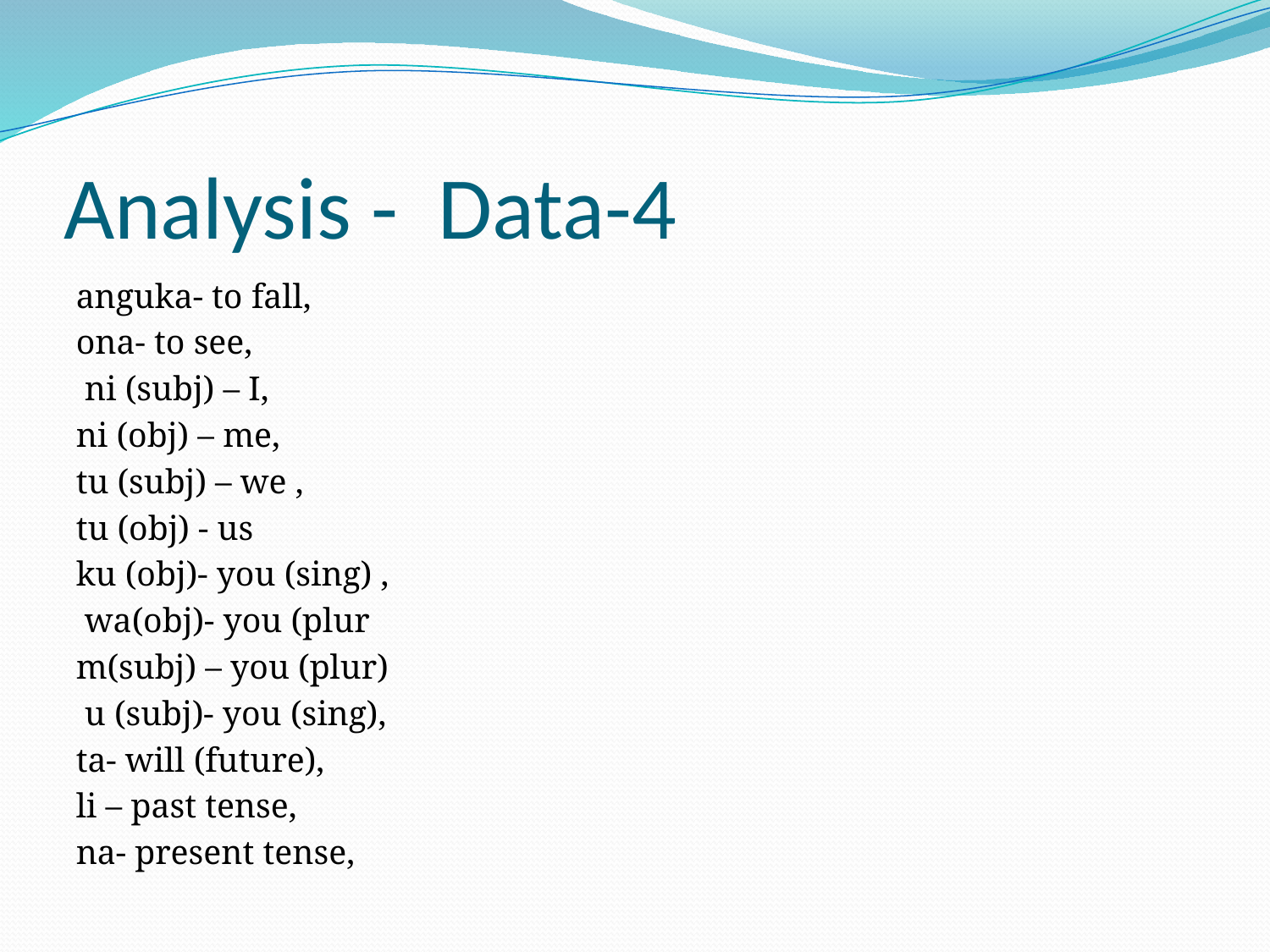

# Analysis -  Data-4
anguka- to fall,
ona- to see,
 ni (subj) – I,
ni (obj) – me,
tu (subj) – we ,
tu (obj) - us
ku (obj)- you (sing) ,
 wa(obj)- you (plur
m(subj) – you (plur)
 u (subj)- you (sing),
ta- will (future),
li – past tense,
na- present tense,